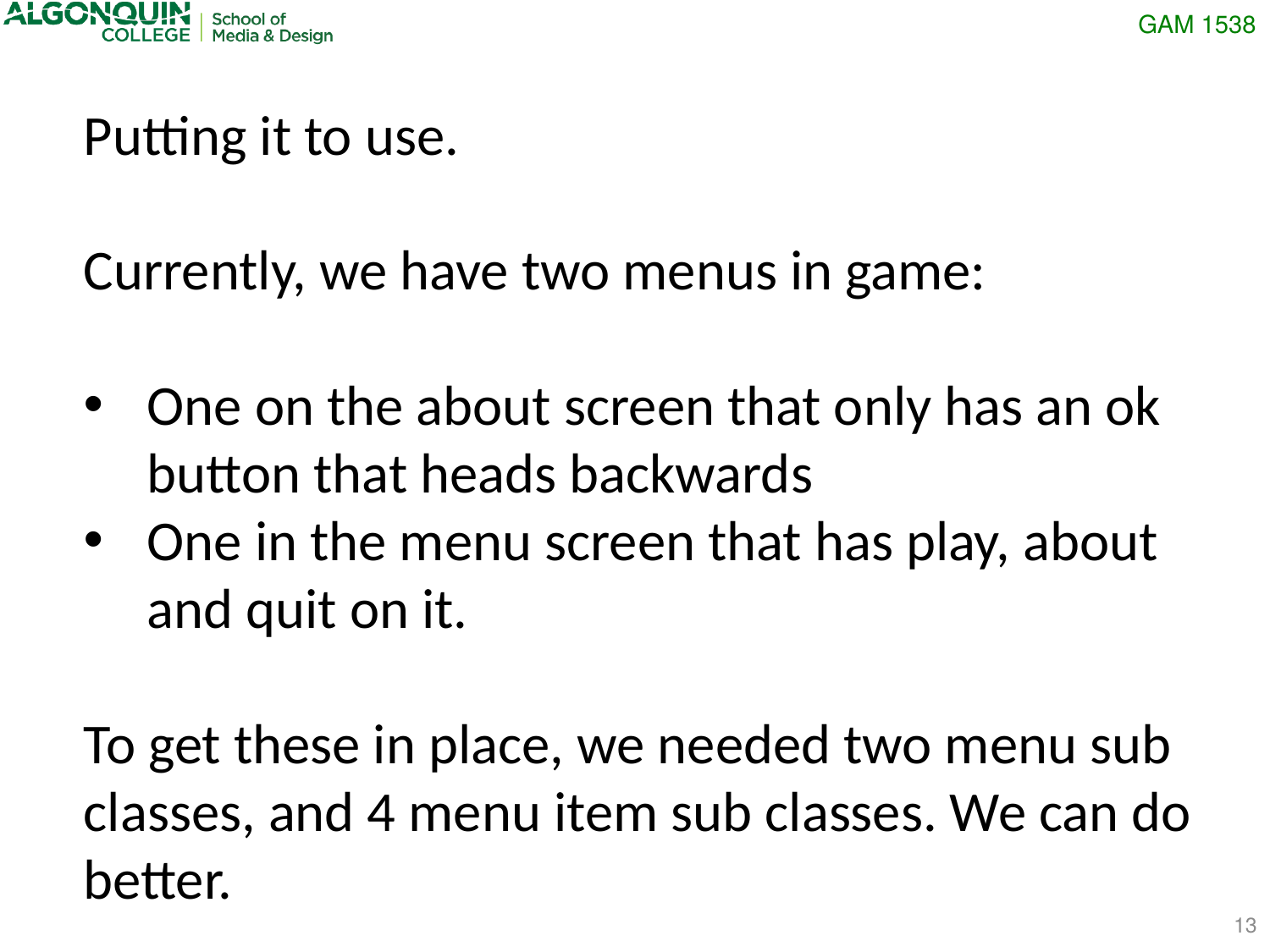

Putting it to use.

Currently, we have two menus in game:

One on the about screen that only has an ok button that heads backwards
One in the menu screen that has play, about and quit on it.

To get these in place, we needed two menu sub classes, and 4 menu item sub classes. We can do better.
13